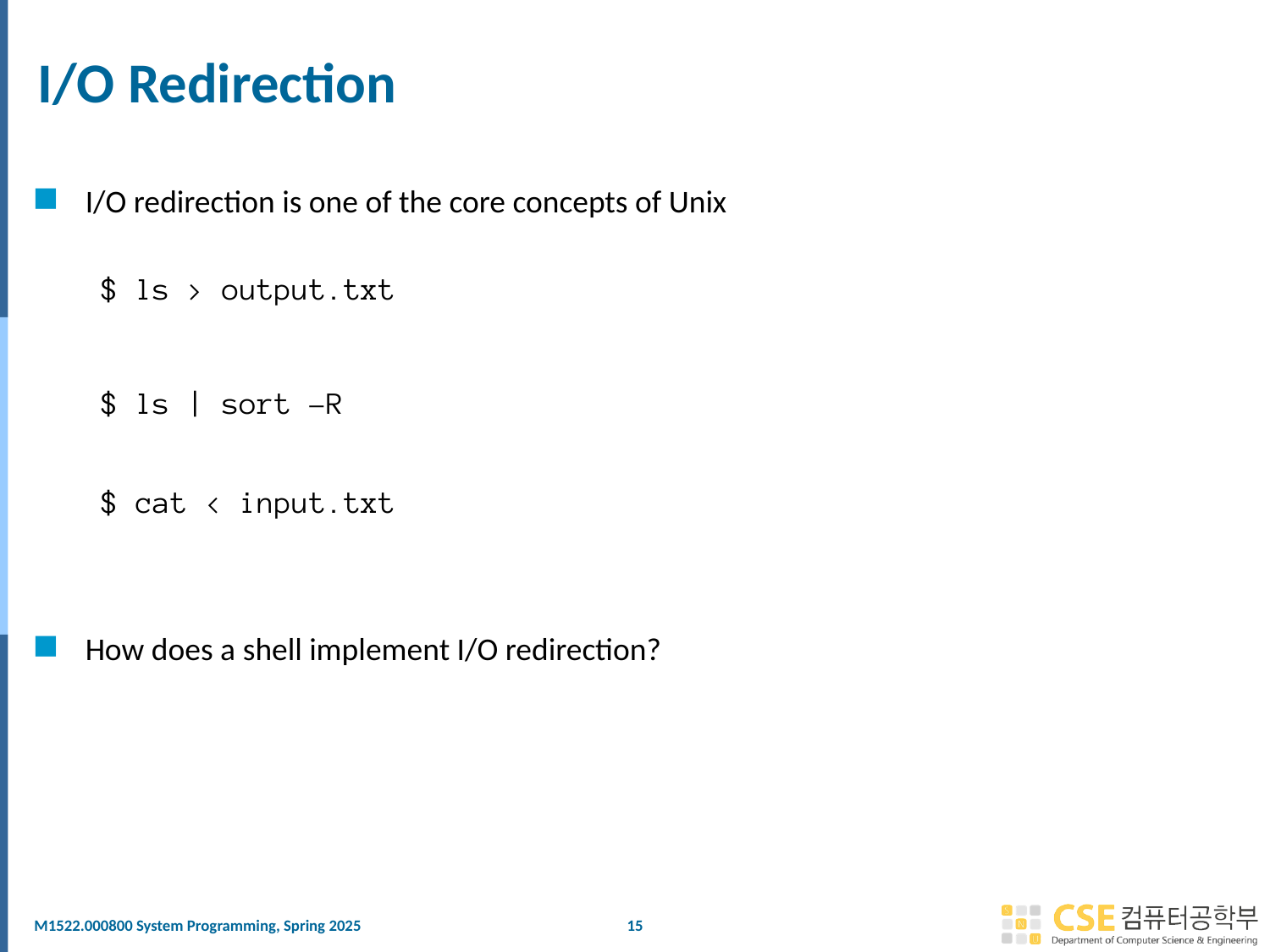

# I/O Redirection
I/O redirection is one of the core concepts of Unix
$ ls > output.txt
$ ls | sort –R

$ cat < input.txt

How does a shell implement I/O redirection?